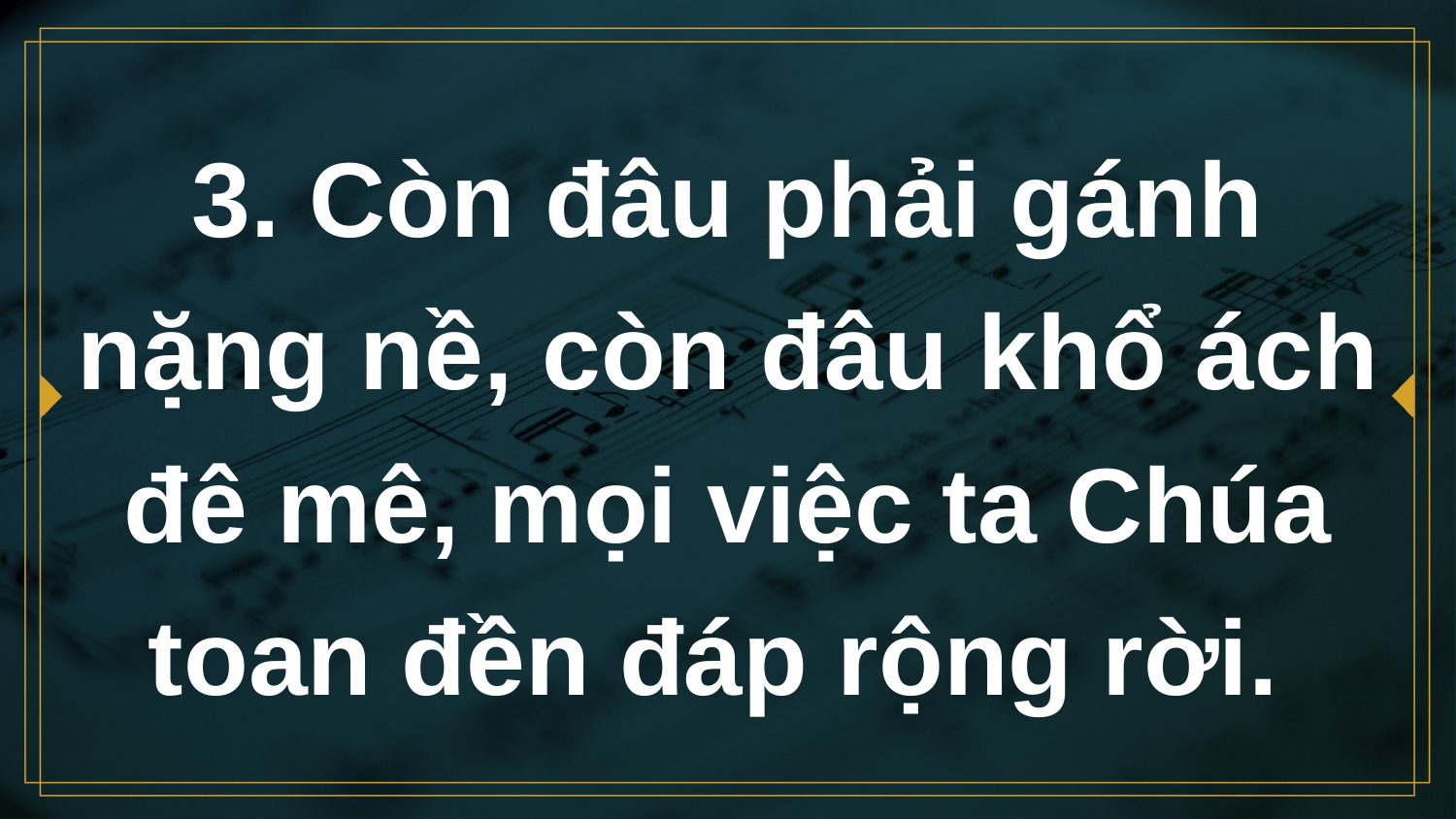

# 3. Còn đâu phải gánh nặng nề, còn đâu khổ ách đê mê, mọi việc ta Chúa toan đền đáp rộng rời.